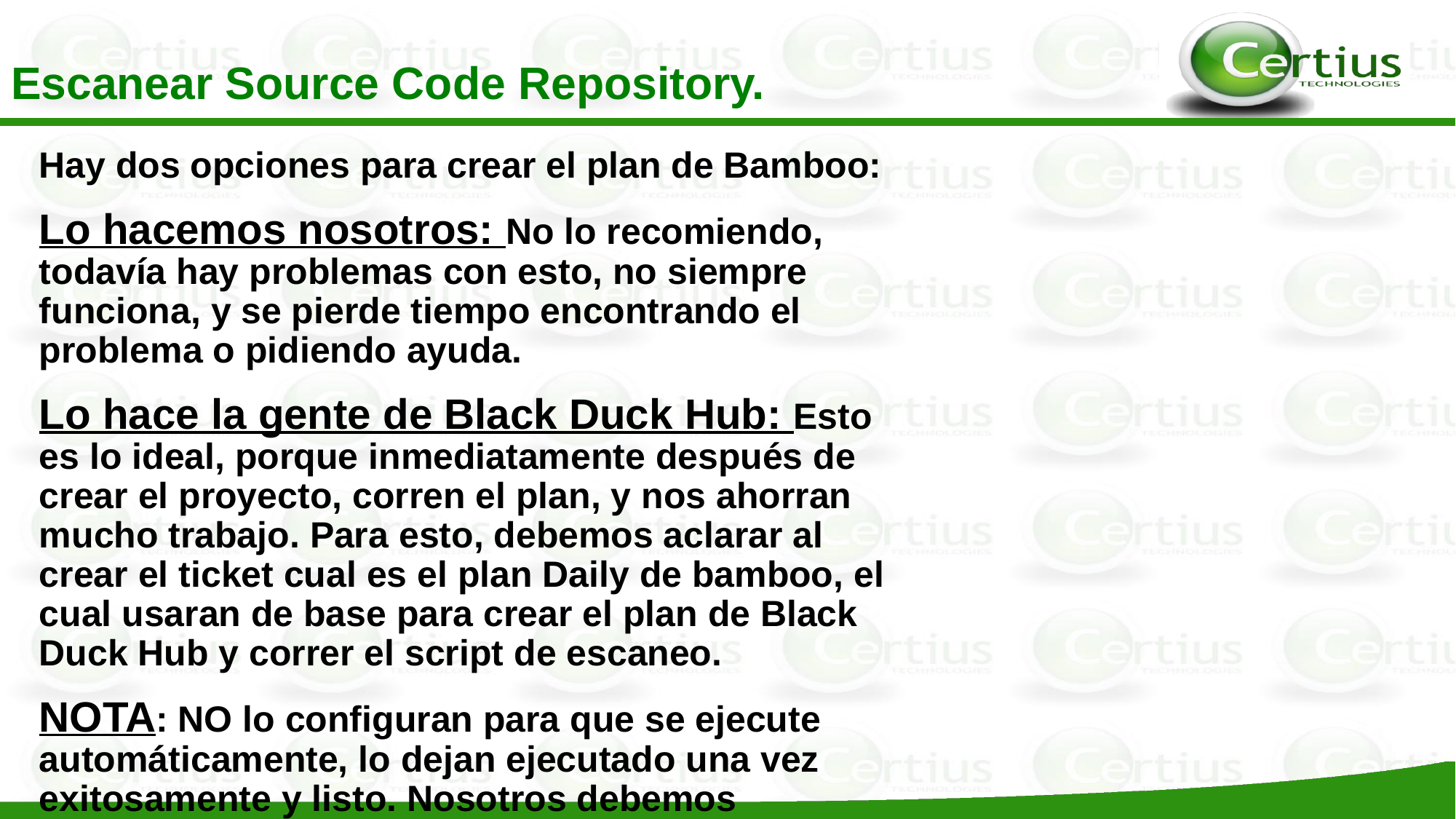

Escanear Source Code Repository.
Hay dos opciones para crear el plan de Bamboo:
Lo hacemos nosotros: No lo recomiendo, todavía hay problemas con esto, no siempre funciona, y se pierde tiempo encontrando el problema o pidiendo ayuda.
Lo hace la gente de Black Duck Hub: Esto es lo ideal, porque inmediatamente después de crear el proyecto, corren el plan, y nos ahorran mucho trabajo. Para esto, debemos aclarar al crear el ticket cual es el plan Daily de bamboo, el cual usaran de base para crear el plan de Black Duck Hub y correr el script de escaneo.
NOTA: NO lo configuran para que se ejecute automáticamente, lo dejan ejecutado una vez exitosamente y listo. Nosotros debemos configurarlo para que se ejecute una vez al dia.